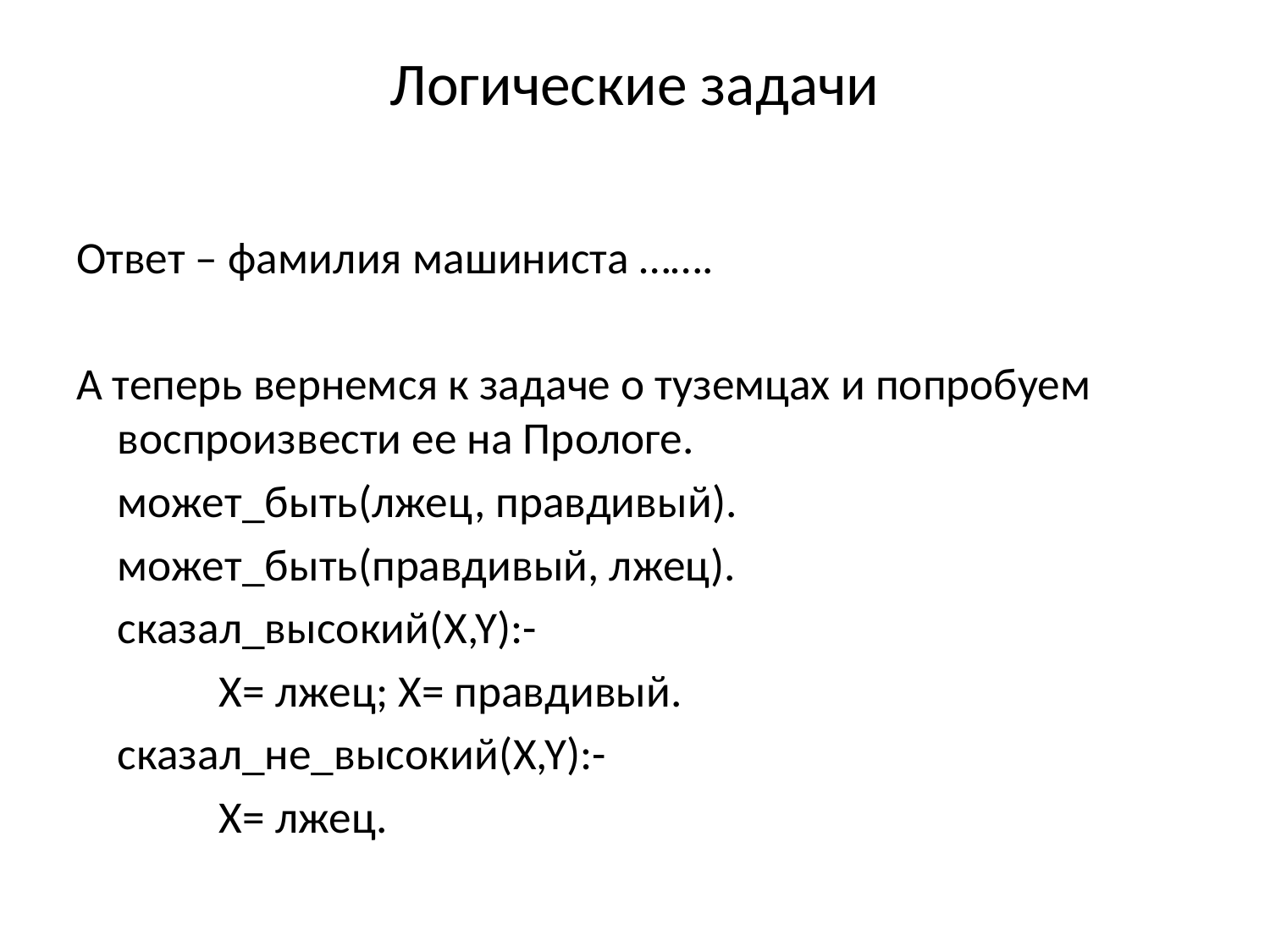

# Логические задачи
Ответ – фамилия машиниста …….

А теперь вернемся к задаче о туземцах и попробуем воспроизвести ее на Прологе.
	может_быть(лжец, правдивый).
	может_быть(правдивый, лжец).
	сказал_высокий(X,Y):-
		X= лжец; X= правдивый.
	сказал_не_высокий(X,Y):-
		X= лжец.